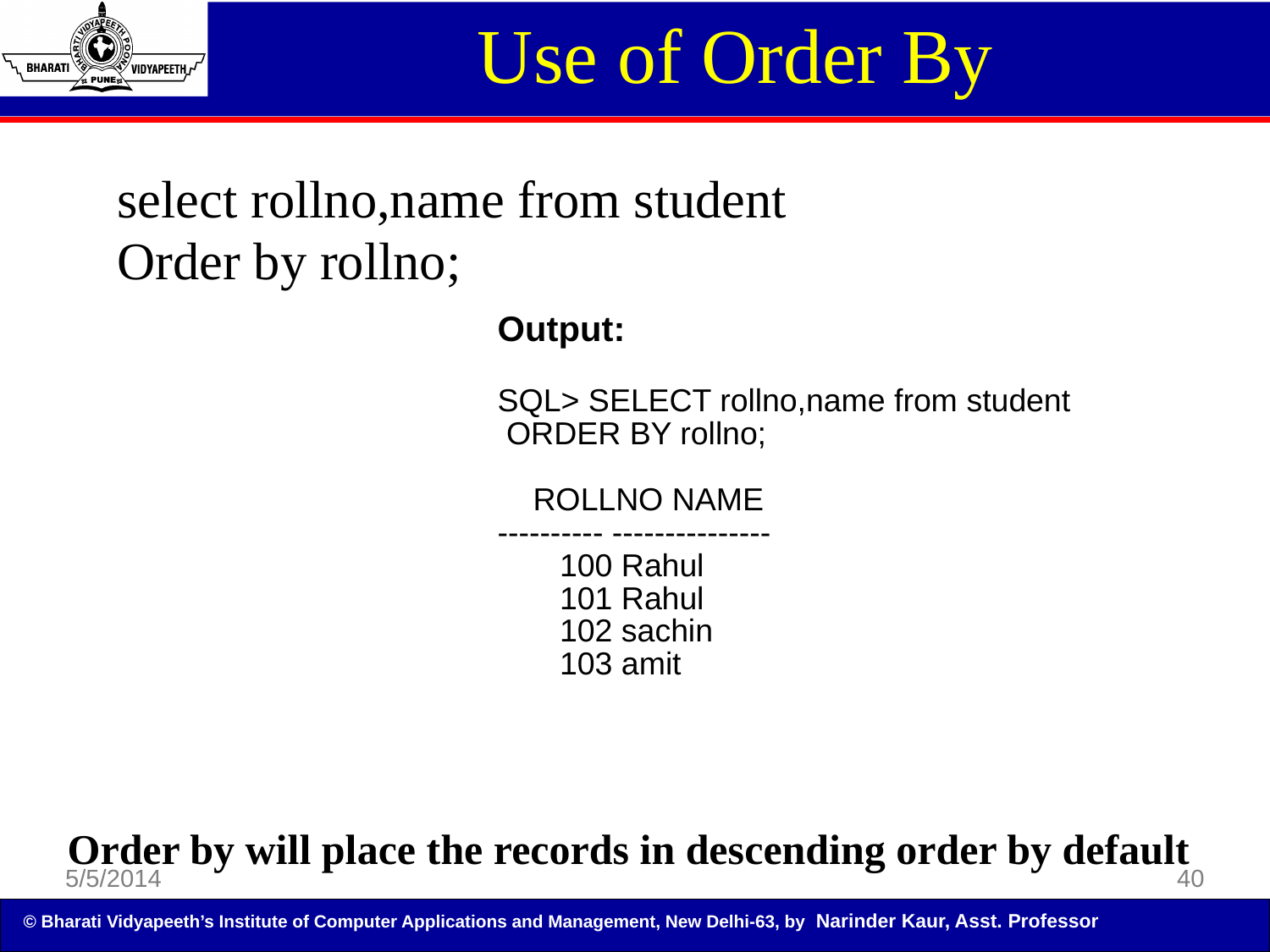

Use of Order By
select rollno,name from student
Order by rollno;

Output:

SQL> SELECT rollno,name from student
 ORDER BY rollno;

    ROLLNO NAME
---------- ---------------
       100 Rahul
       101 Rahul
       102 sachin
       103 amit
Order by will place the records in descending order by default
5/5/2014
40